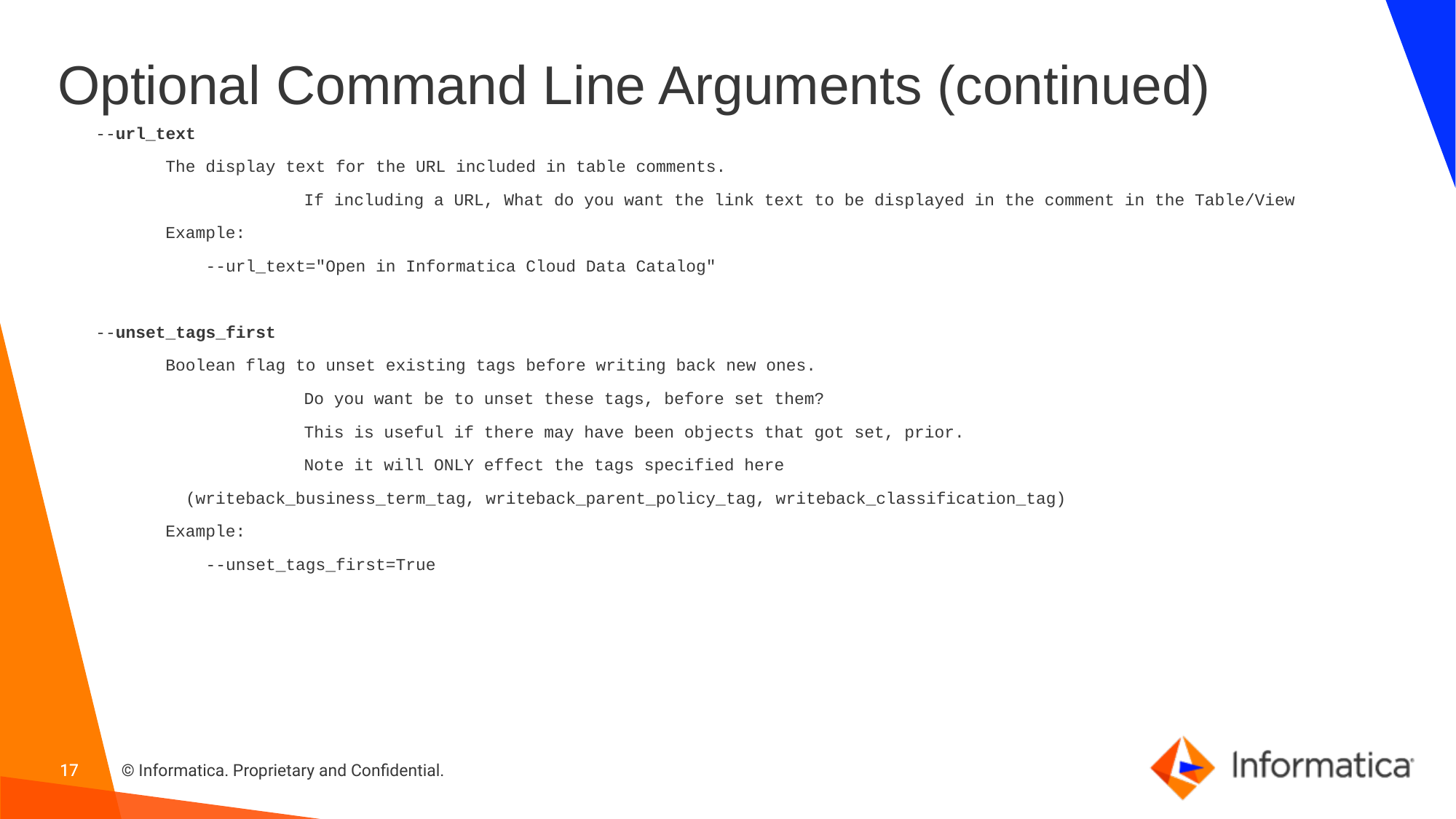

# Optional Command Line Arguments (continued)
 --url_text
        The display text for the URL included in table comments.
		If including a URL, What do you want the link text to be displayed in the comment in the Table/View
        Example:
            --url_text="Open in Informatica Cloud Data Catalog"

 --unset_tags_first
        Boolean flag to unset existing tags before writing back new ones.
		Do you want be to unset these tags, before set them?
		This is useful if there may have been objects that got set, prior.
		Note it will ONLY effect the tags specified here
          (writeback_business_term_tag, writeback_parent_policy_tag, writeback_classification_tag)
        Example:
            --unset_tags_first=True